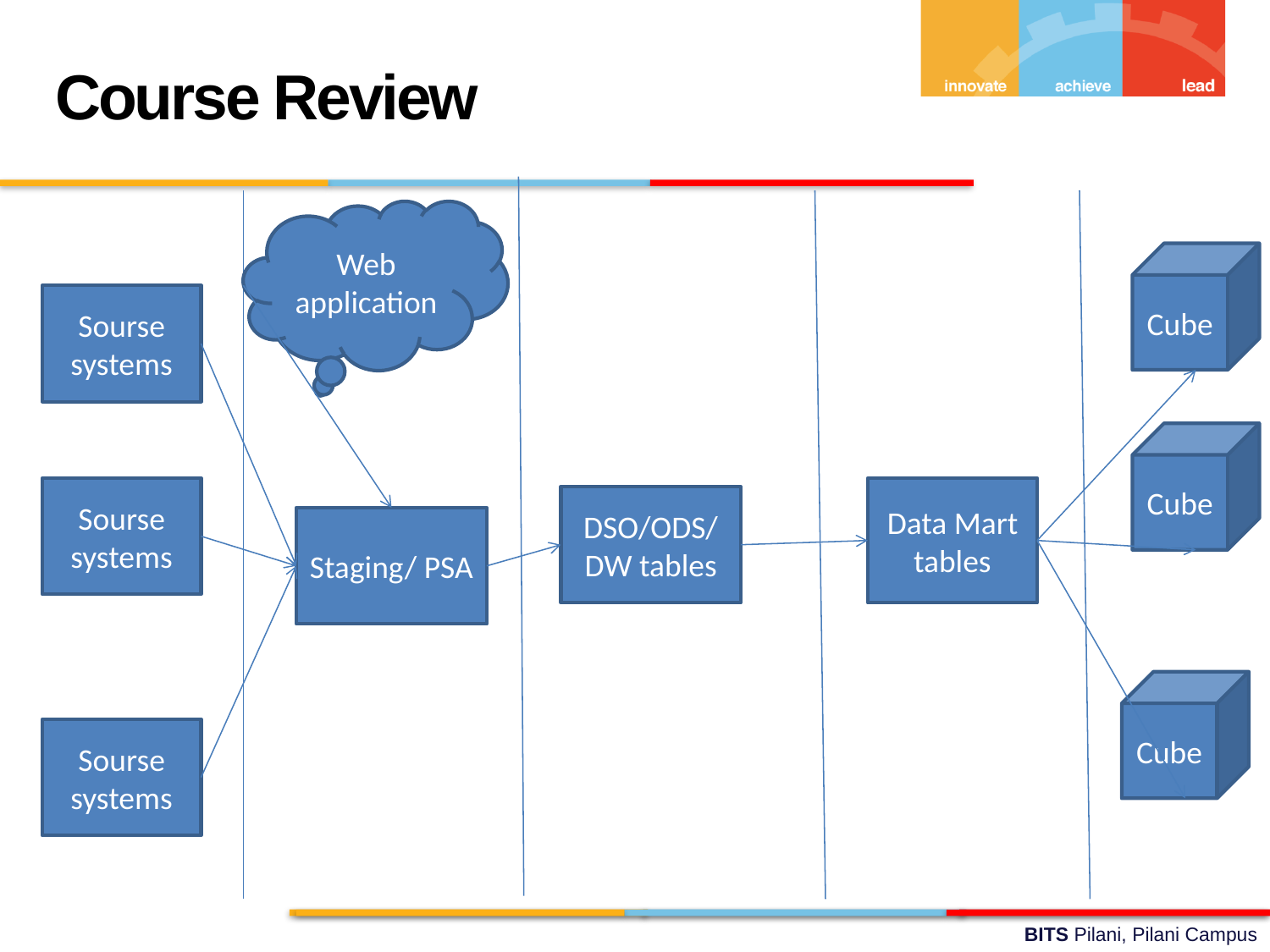

Course Review
Web application

Cube
Sourse systems
Cube
Sourse systems
Data Mart tables
DSO/ODS/ DW tables
Staging/ PSA
Cube
Sourse systems